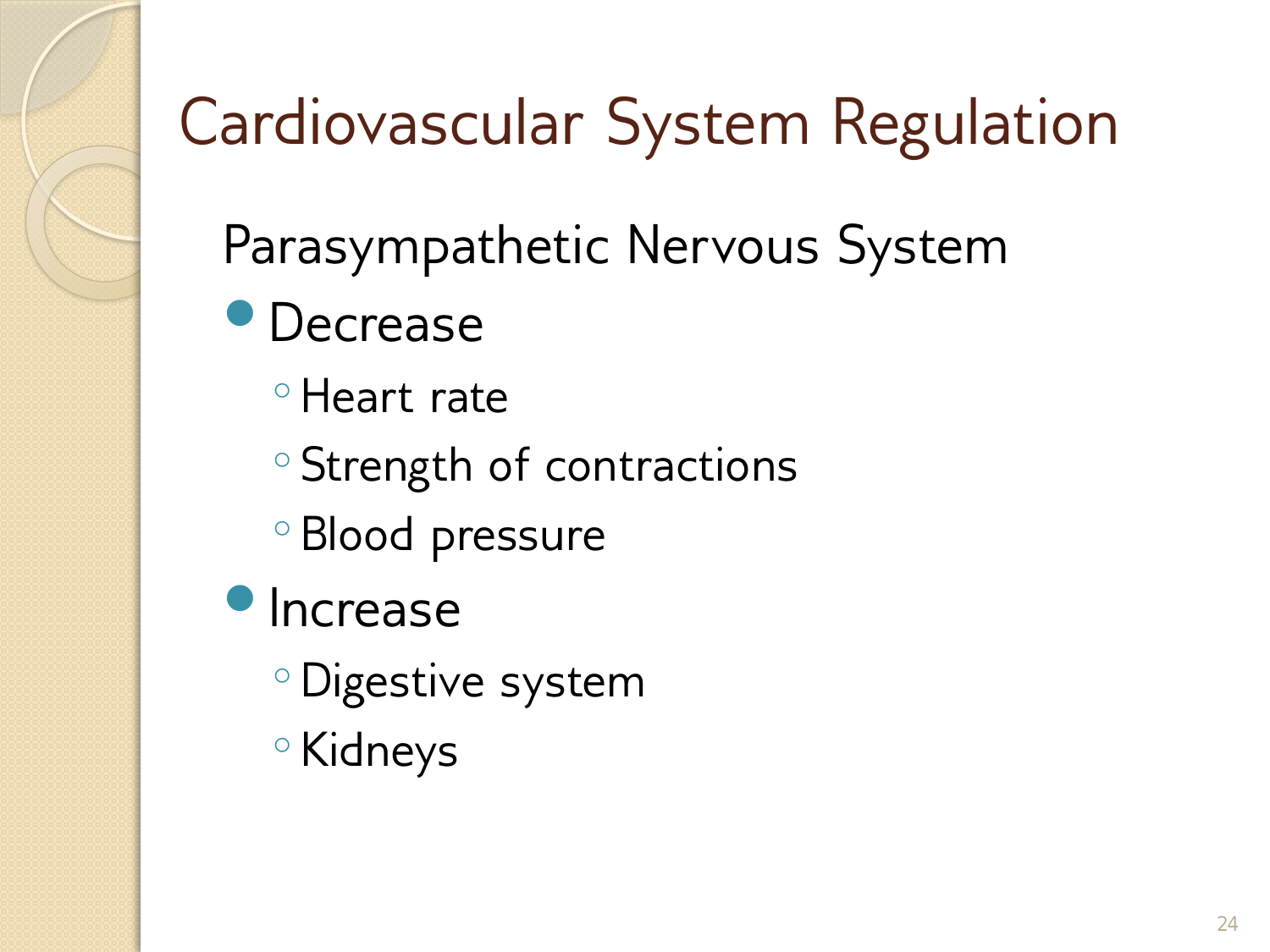

# Cardiovascular System Regulation
Parasympathetic Nervous System
Decrease
Heart rate
Strength of contractions
Blood pressure
Increase
Digestive system
Kidneys

24